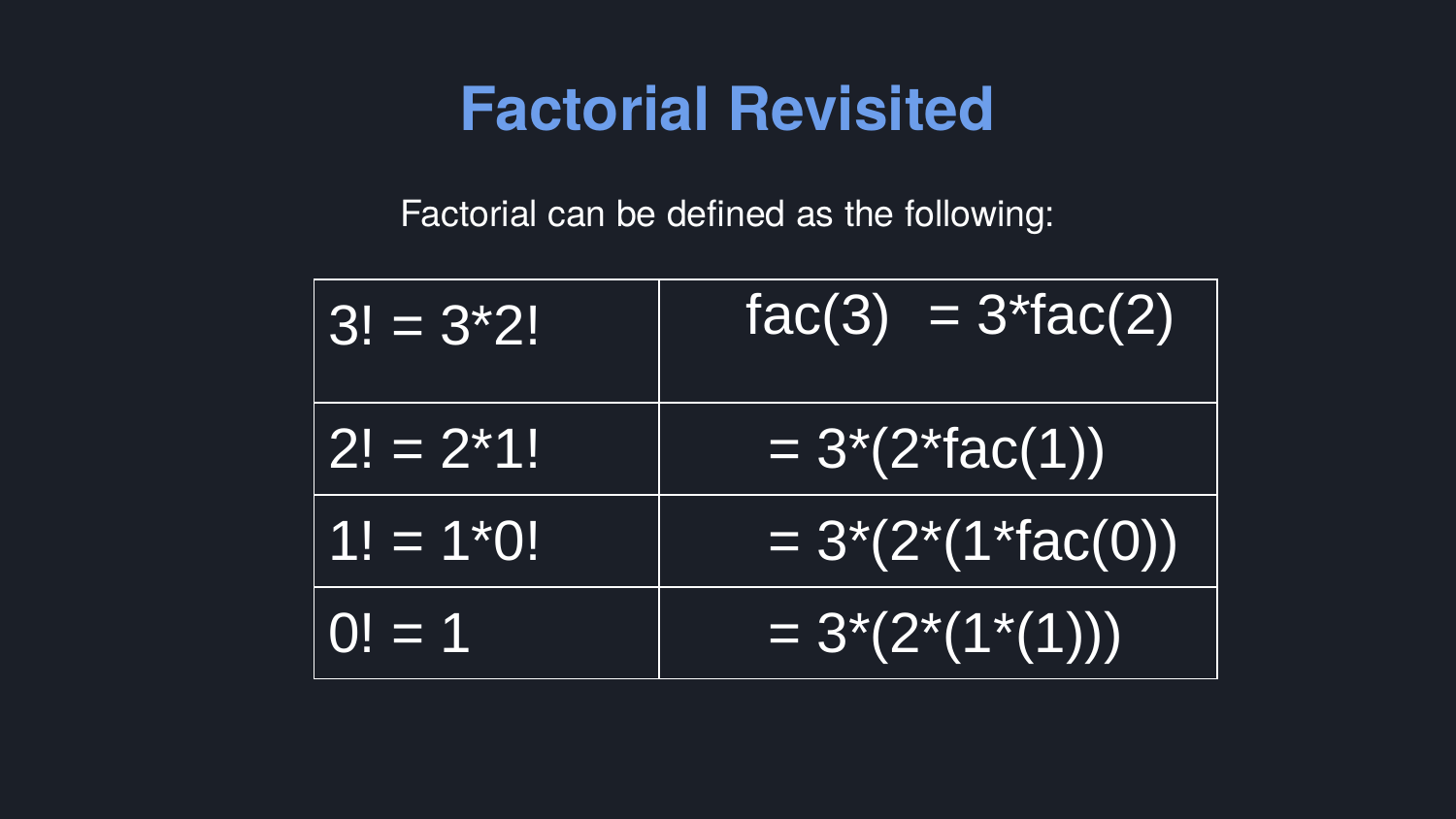

Factorial Revisited

Factorial can be defined as the following:
| 3! = 3\*2! | fac(3) = 3\*fac(2) |
| --- | --- |
| 2! = 2\*1! | = 3\*(2\*fac(1)) |
| 1! = 1\*0! | = 3\*(2\*(1\*fac(0)) |
| 0! = 1 | = 3\*(2\*(1\*(1))) |